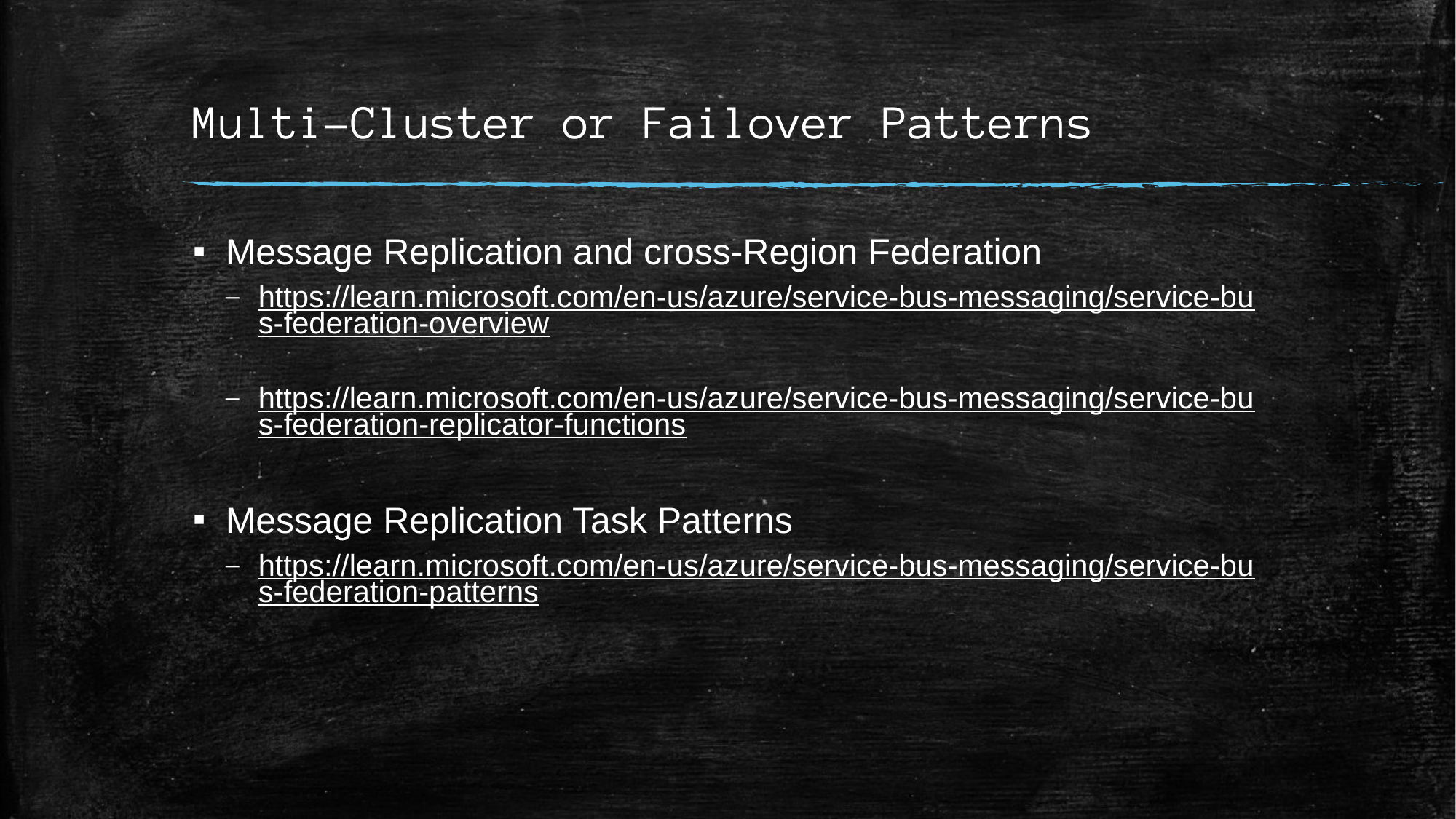

# Multi-Cluster or Failover Patterns
Message Replication and cross-Region Federation
https://learn.microsoft.com/en-us/azure/service-bus-messaging/service-bus-federation-overview
https://learn.microsoft.com/en-us/azure/service-bus-messaging/service-bus-federation-replicator-functions
Message Replication Task Patterns
https://learn.microsoft.com/en-us/azure/service-bus-messaging/service-bus-federation-patterns